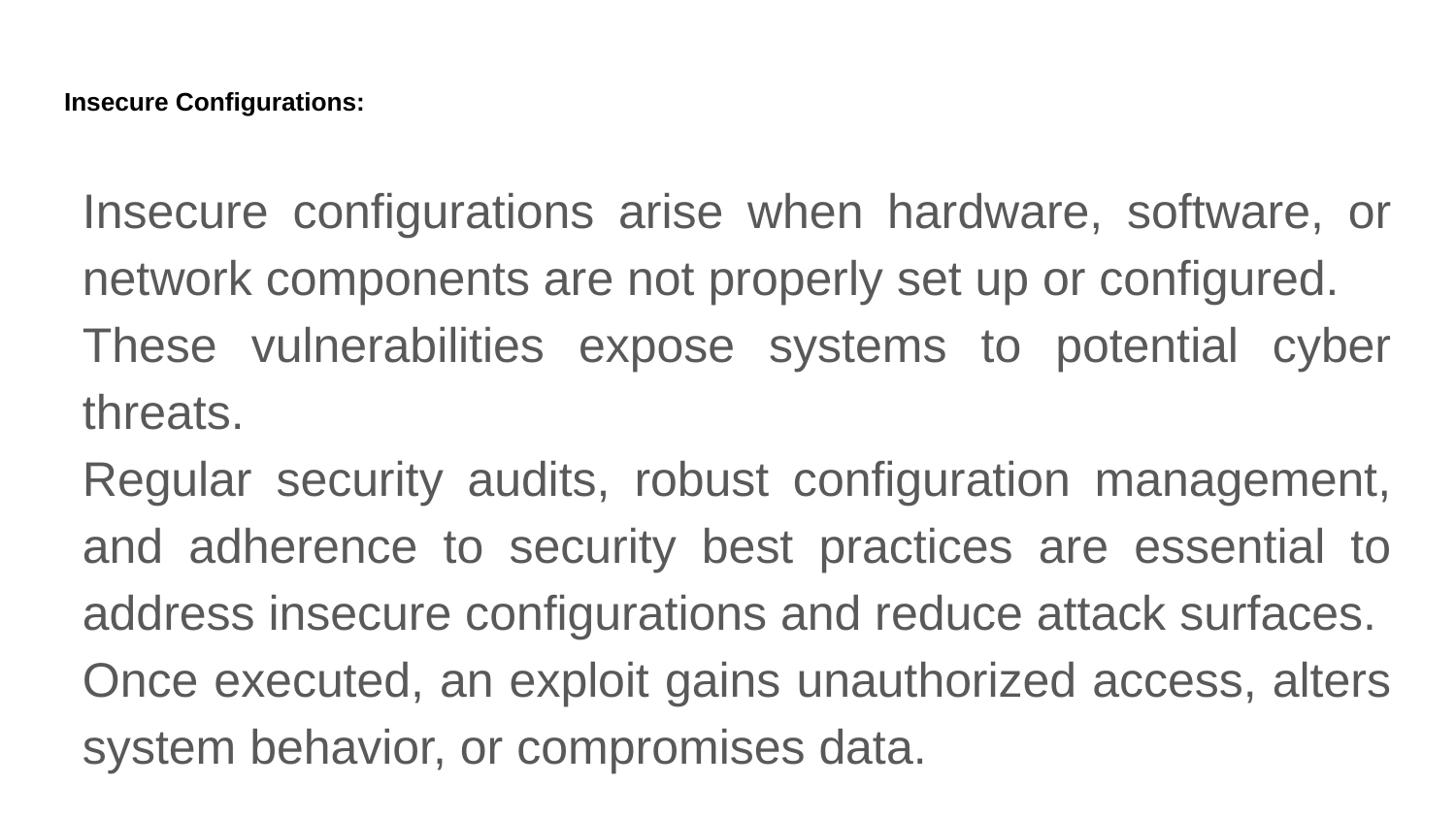

# Insecure Configurations:
Insecure configurations arise when hardware, software, or network components are not properly set up or configured.
These vulnerabilities expose systems to potential cyber threats.
Regular security audits, robust configuration management, and adherence to security best practices are essential to address insecure configurations and reduce attack surfaces.
Once executed, an exploit gains unauthorized access, alters system behavior, or compromises data.